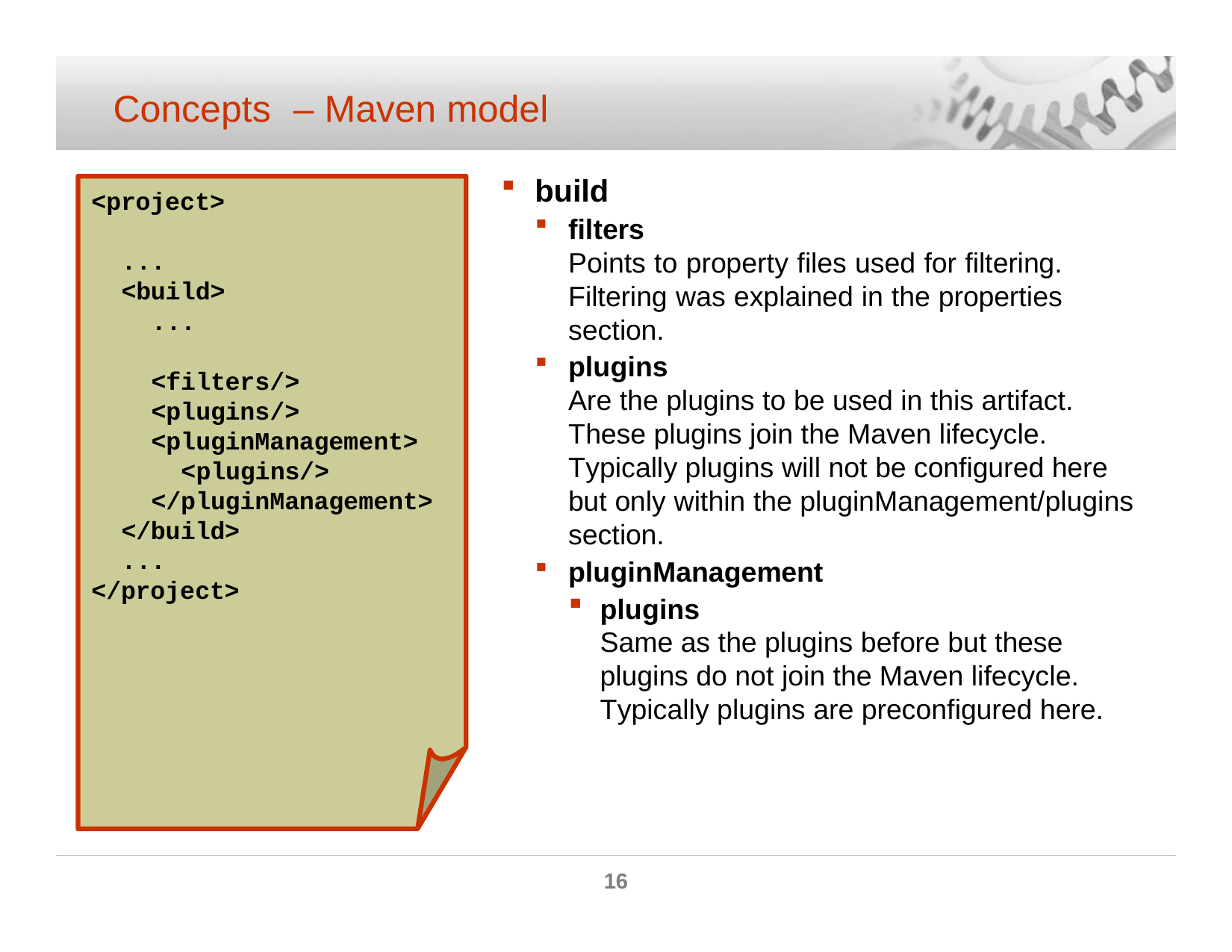

Concepts	– Maven model

build

<project>
filters
Points to property files used for filtering. Filtering was explained in the properties section.
plugins
Are the plugins to be used in this artifact. These plugins join the Maven lifecycle.
Typically plugins will not be configured here but only within the pluginManagement/plugins section.
pluginManagement
plugins
Same as the plugins before but these
plugins do not join the Maven lifecycle. Typically plugins are preconfigured here.
...
<build>
...
<filters/>
<plugins/>
<pluginManagement>
<plugins/>
</pluginManagement>
</build>
...
</project>

16
© ELCA - Nov 2007  MZE (POS)